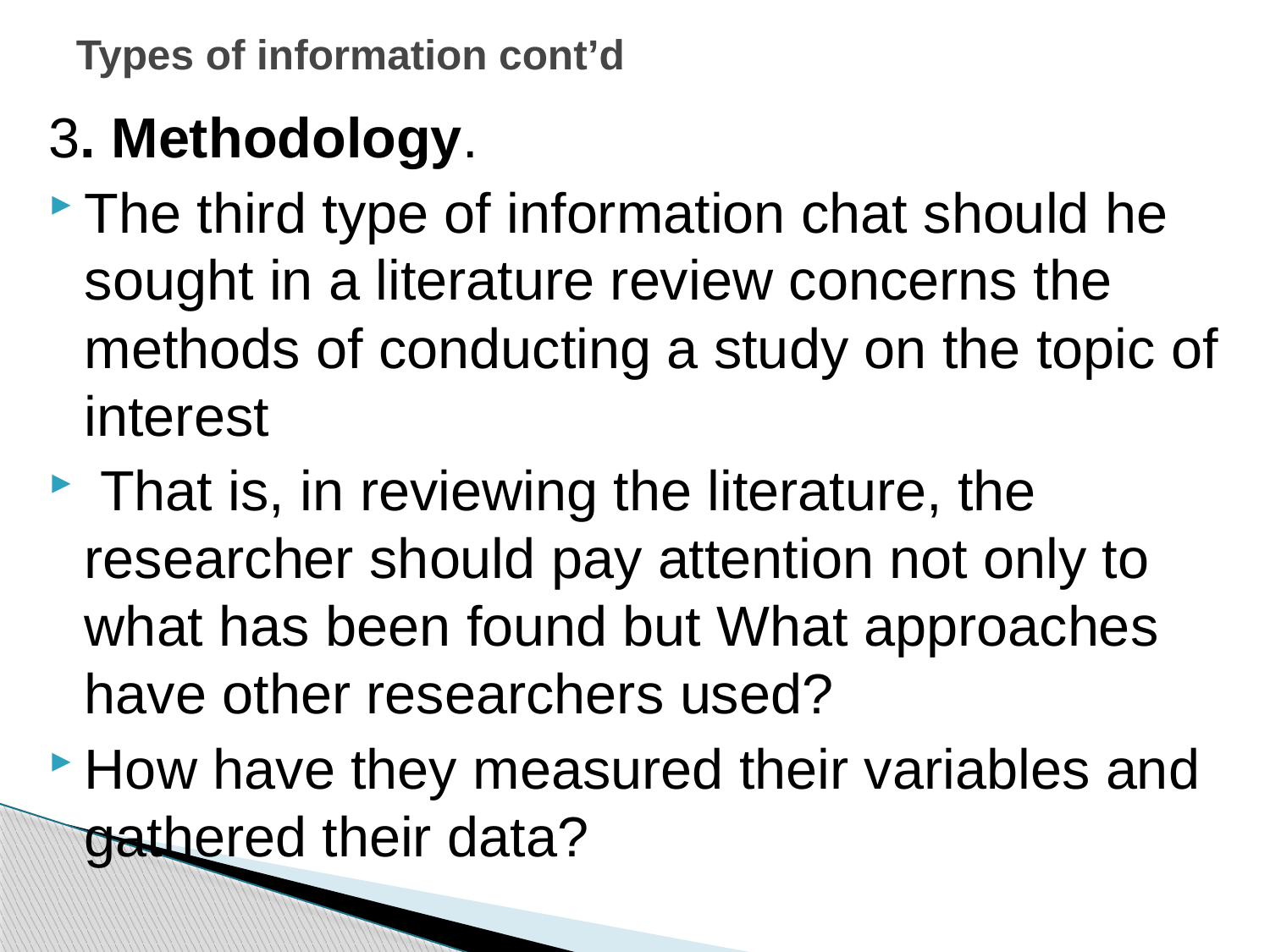

# Types of information cont’d
3. Methodology.
The third type of information chat should he sought in a literature review concerns the methods of conducting a study on the topic of interest
 That is, in reviewing the literature, the researcher should pay attention not only to what has been found but What approaches have other researchers used?
How have they measured their variables and gathered their data?